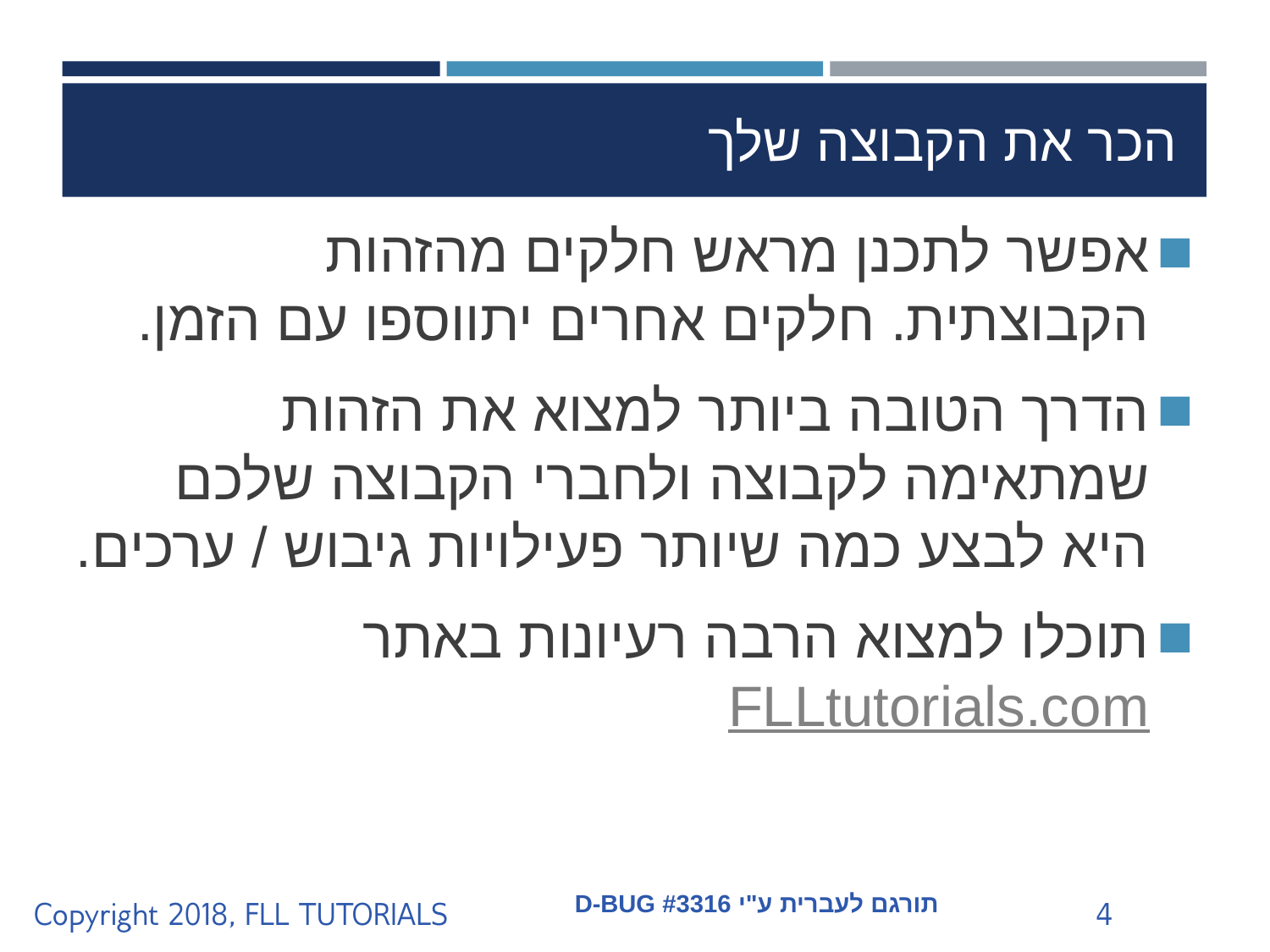

# הכר את הקבוצה שלך
אפשר לתכנן מראש חלקים מהזהות הקבוצתית. חלקים אחרים יתווספו עם הזמן.
הדרך הטובה ביותר למצוא את הזהות שמתאימה לקבוצה ולחברי הקבוצה שלכם היא לבצע כמה שיותר פעילויות גיבוש / ערכים.
תוכלו למצוא הרבה רעיונות באתר FLLtutorials.com
תורגם לעברית ע"י D-BUG #3316
Copyright 2018, FLL TUTORIALS
4